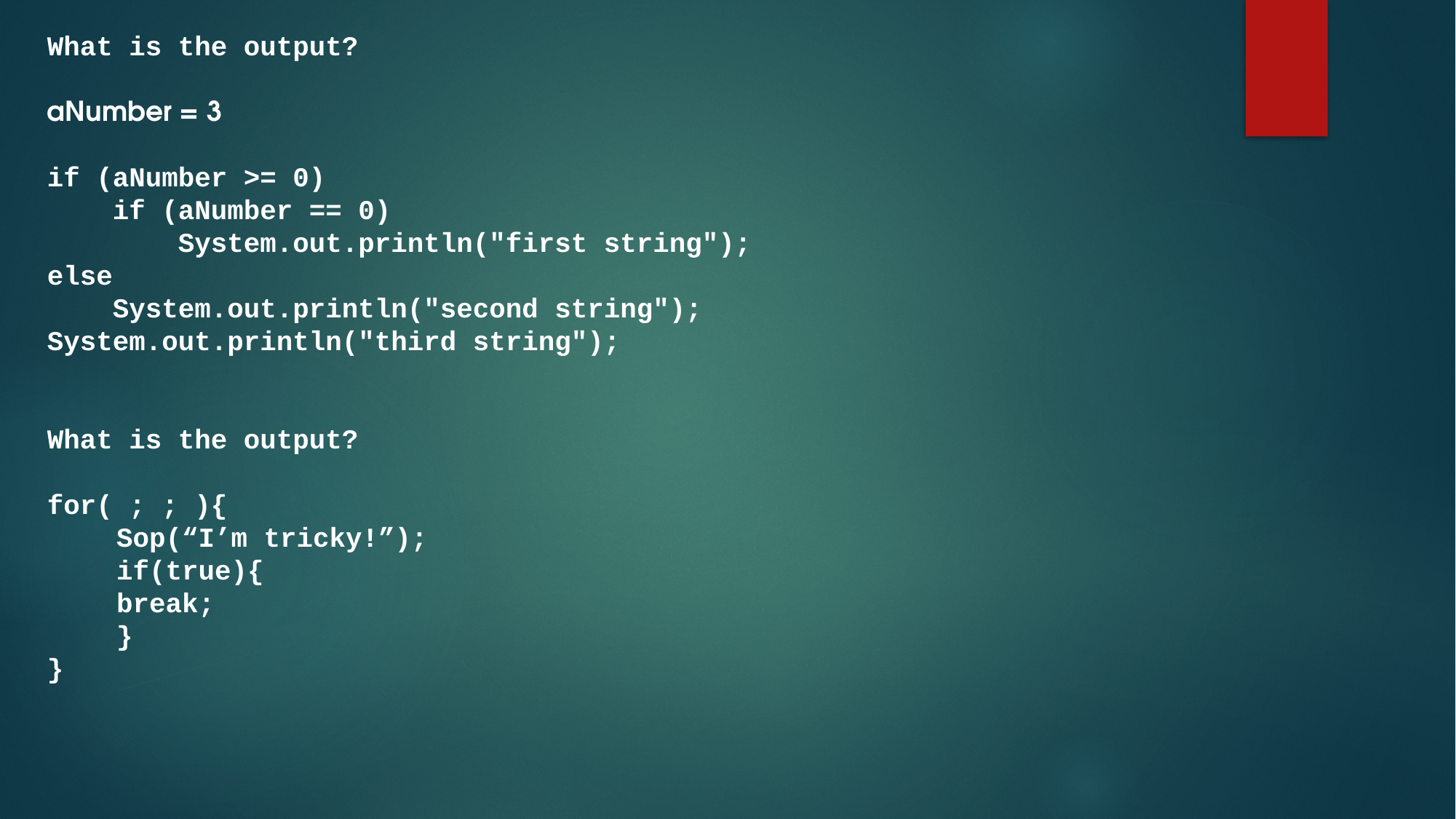

What is the output?

aNumber = 3

if (aNumber >= 0)
    if (aNumber == 0)
        System.out.println("first string");
else
    System.out.println("second string");
System.out.println("third string");

What is the output?

for( ; ; ){
	Sop(“I’m tricky!”);
	if(true){
	break;
	}
}